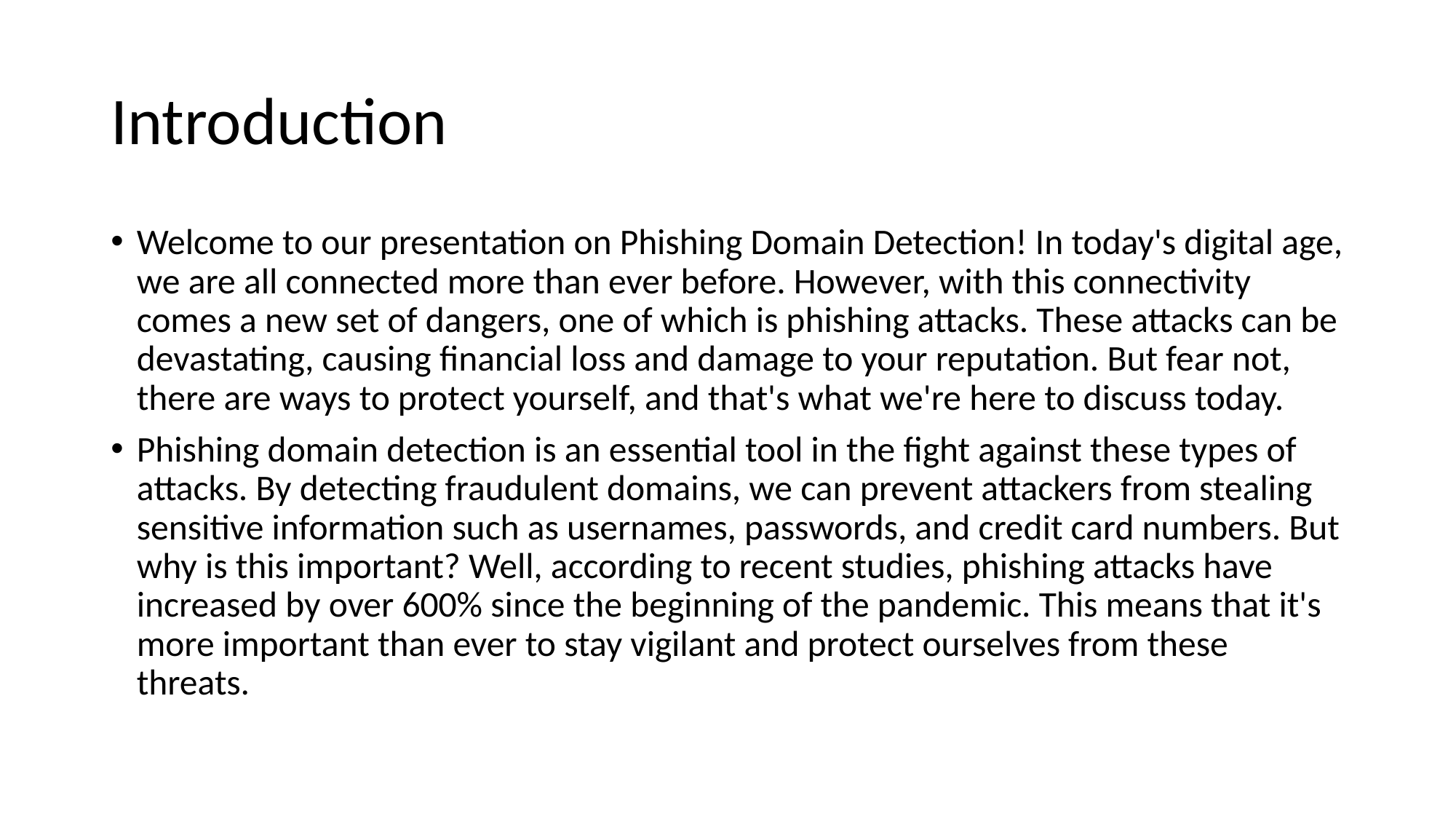

# Introduction
Welcome to our presentation on Phishing Domain Detection! In today's digital age, we are all connected more than ever before. However, with this connectivity comes a new set of dangers, one of which is phishing attacks. These attacks can be devastating, causing financial loss and damage to your reputation. But fear not, there are ways to protect yourself, and that's what we're here to discuss today.
Phishing domain detection is an essential tool in the fight against these types of attacks. By detecting fraudulent domains, we can prevent attackers from stealing sensitive information such as usernames, passwords, and credit card numbers. But why is this important? Well, according to recent studies, phishing attacks have increased by over 600% since the beginning of the pandemic. This means that it's more important than ever to stay vigilant and protect ourselves from these threats.